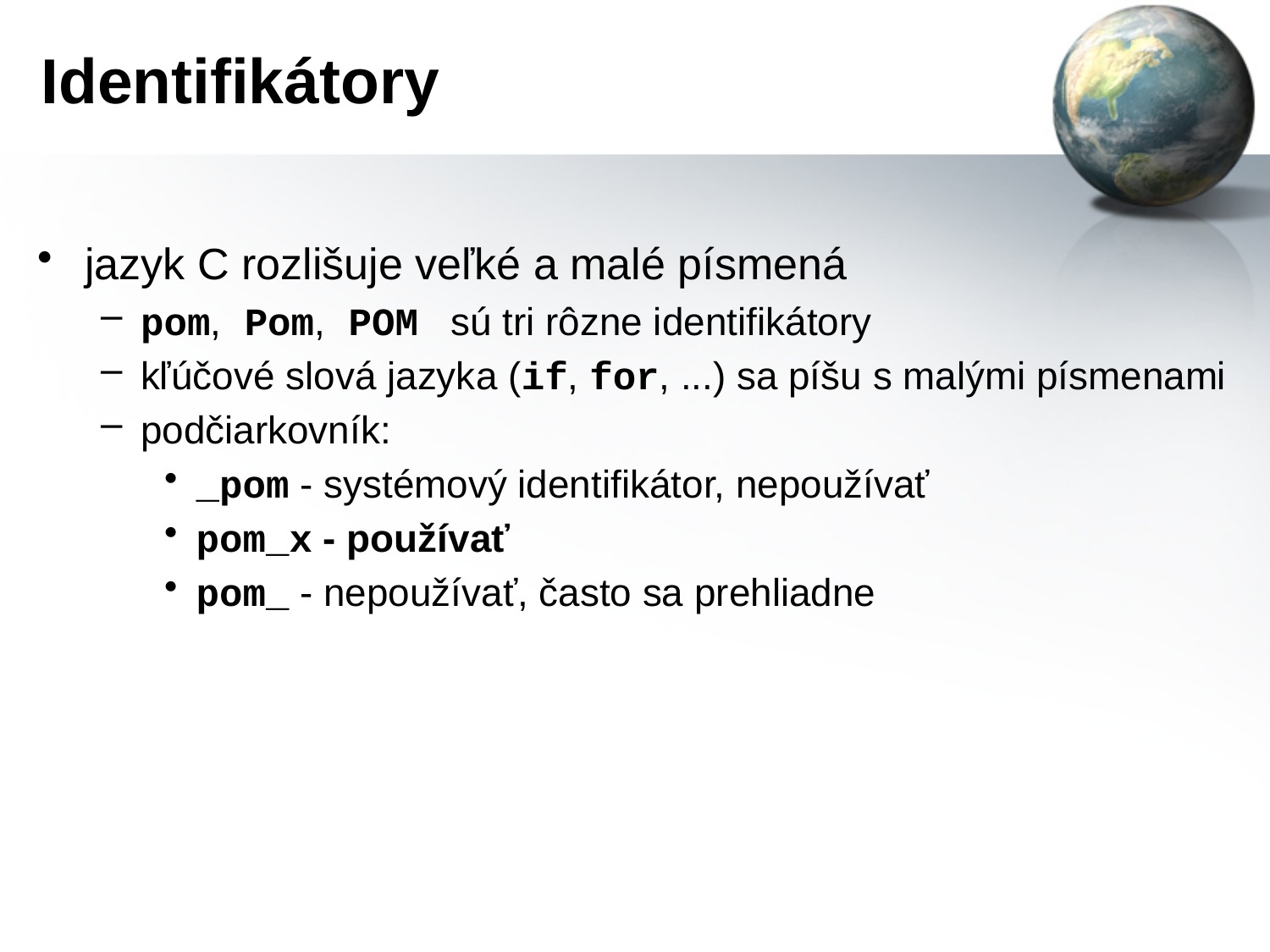

# Identifikátory
jazyk C rozlišuje veľké a malé písmená
pom, Pom, POM   sú tri rôzne identifikátory
kľúčové slová jazyka (if, for, ...) sa píšu s malými písmenami
podčiarkovník:
_pom - systémový identifikátor, nepoužívať
pom_x - používať
pom_ - nepoužívať, často sa prehliadne